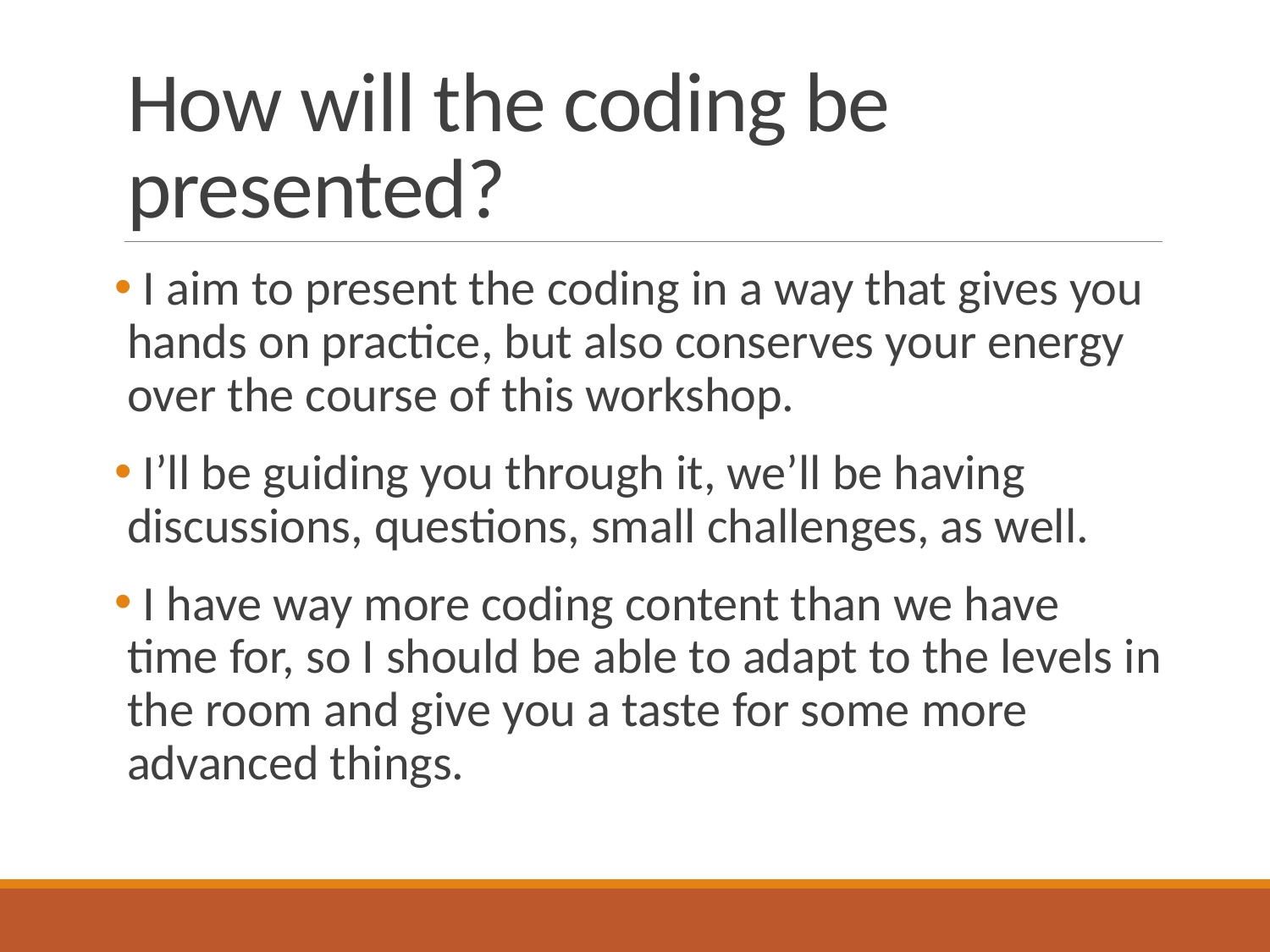

# How will the coding be presented?
 I aim to present the coding in a way that gives you hands on practice, but also conserves your energy over the course of this workshop.
 I’ll be guiding you through it, we’ll be having discussions, questions, small challenges, as well.
 I have way more coding content than we have time for, so I should be able to adapt to the levels in the room and give you a taste for some more advanced things.